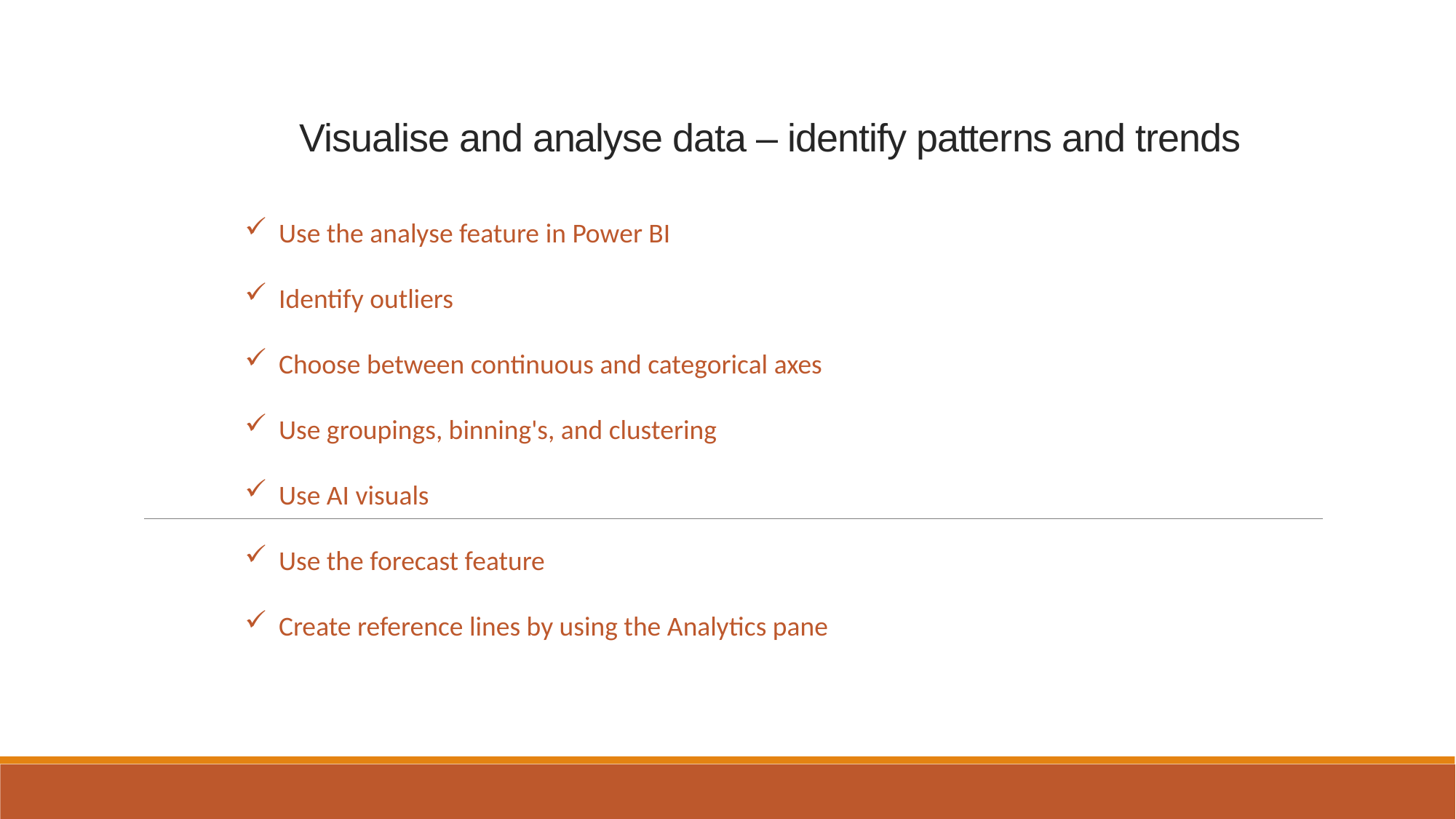

# Visualise and analyse data – identify patterns and trends
Use the analyse feature in Power BI
Identify outliers
Choose between continuous and categorical axes
Use groupings, binning's, and clustering
Use AI visuals
Use the forecast feature
Create reference lines by using the Analytics pane